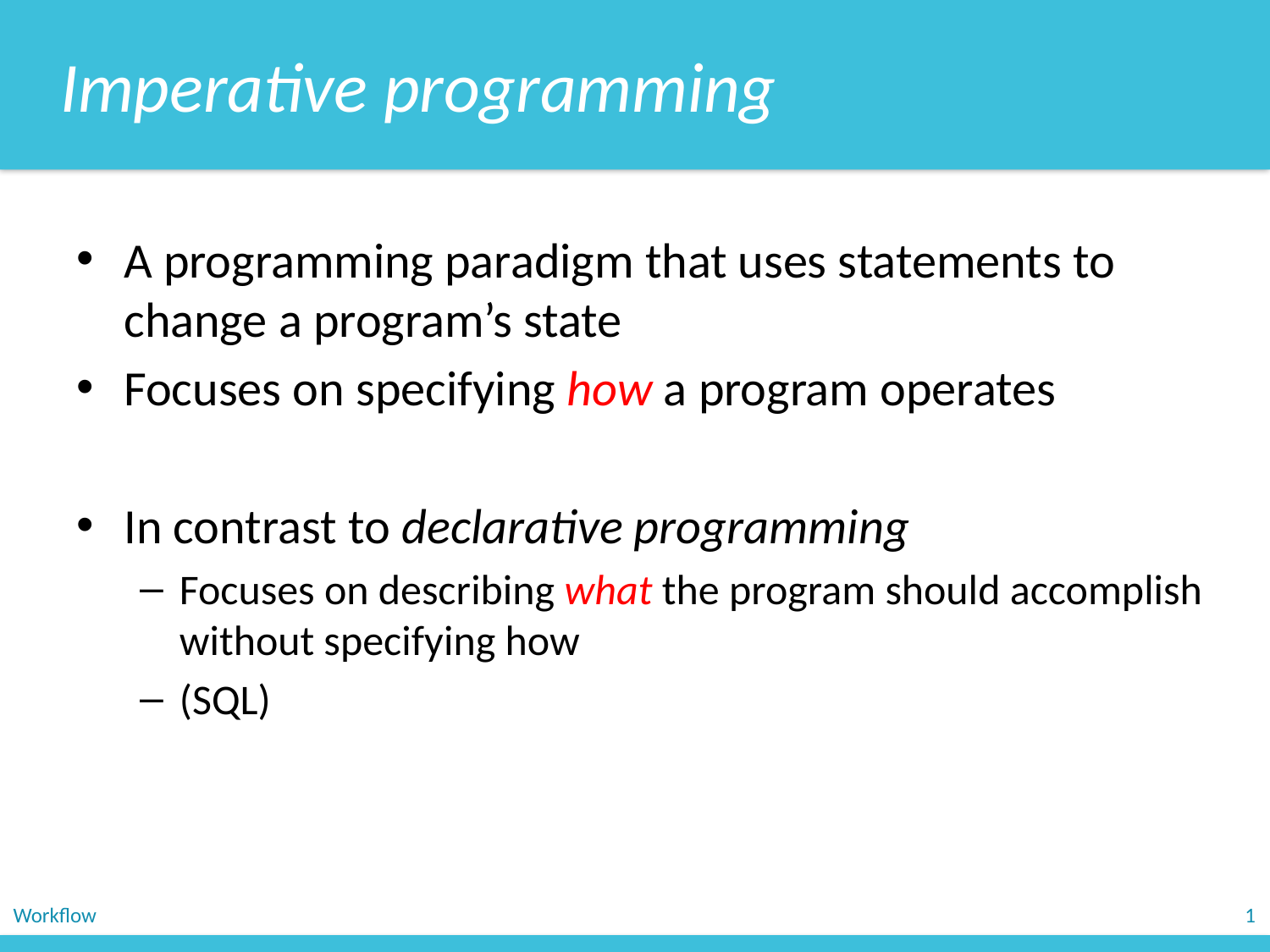

Imperative programming
A programming paradigm that uses statements to change a program’s state
Focuses on specifying how a program operates

In contrast to declarative programming
Focuses on describing what the program should accomplish without specifying how
(SQL)
Workflow
1